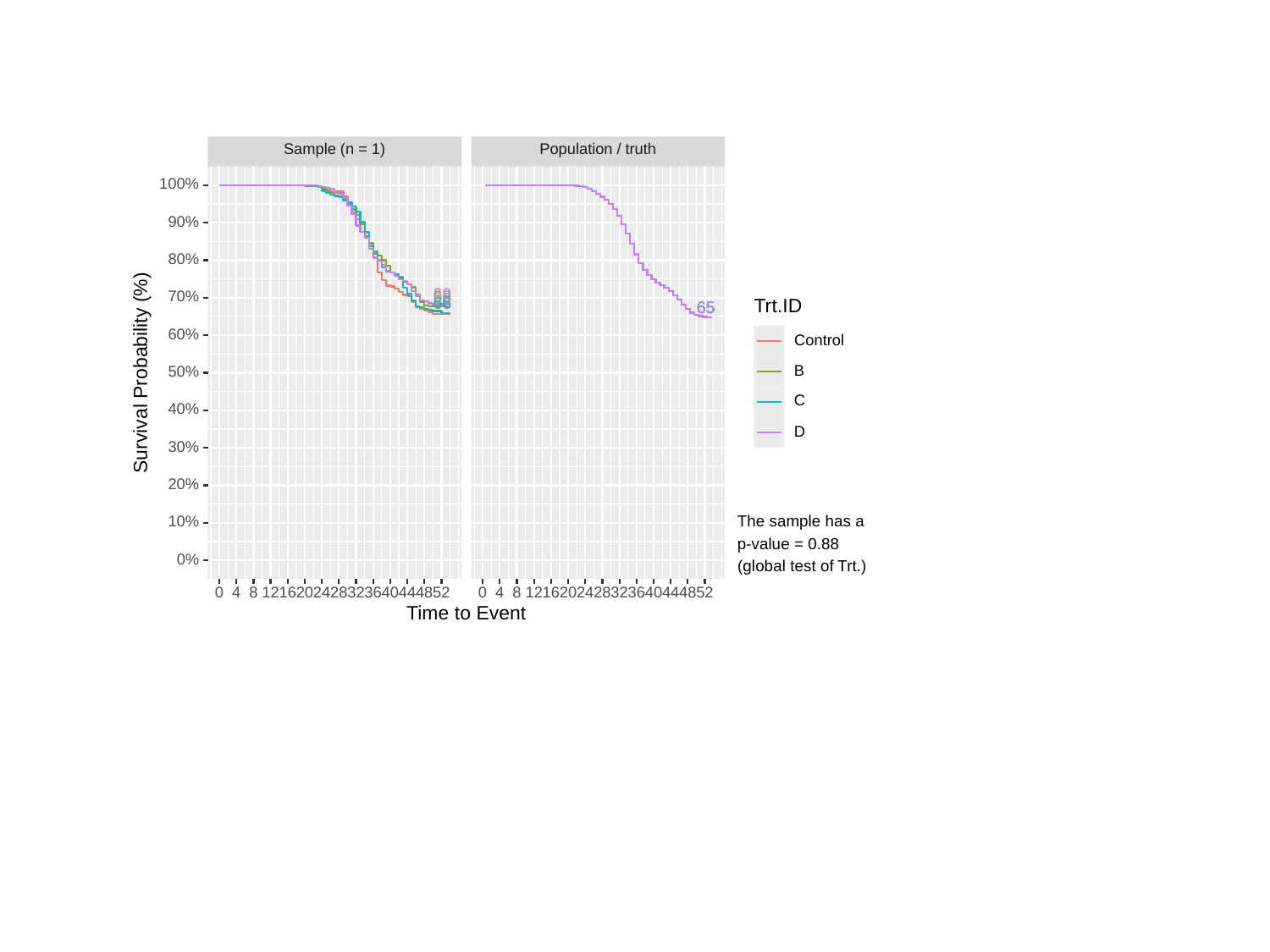

#

Sample (n = 1)
Population / truth

100%

90%

80%

68
68
70%
66

66
Trt.ID
65
65
65
65

60%
Control

Survival Probability (%)
B
50%

C

40%

D

30%

20%

The sample has a
The sample has a
10%

p-value = 0.88
p-value = 0.88

0%
(global test of Trt.)
(global test of Trt.)

32
36
32
36
0
8
16
20
28
40
48
52
0
8
16
20
28
40
48
52
12
24
12
24
4
44
4
44
Time to Event